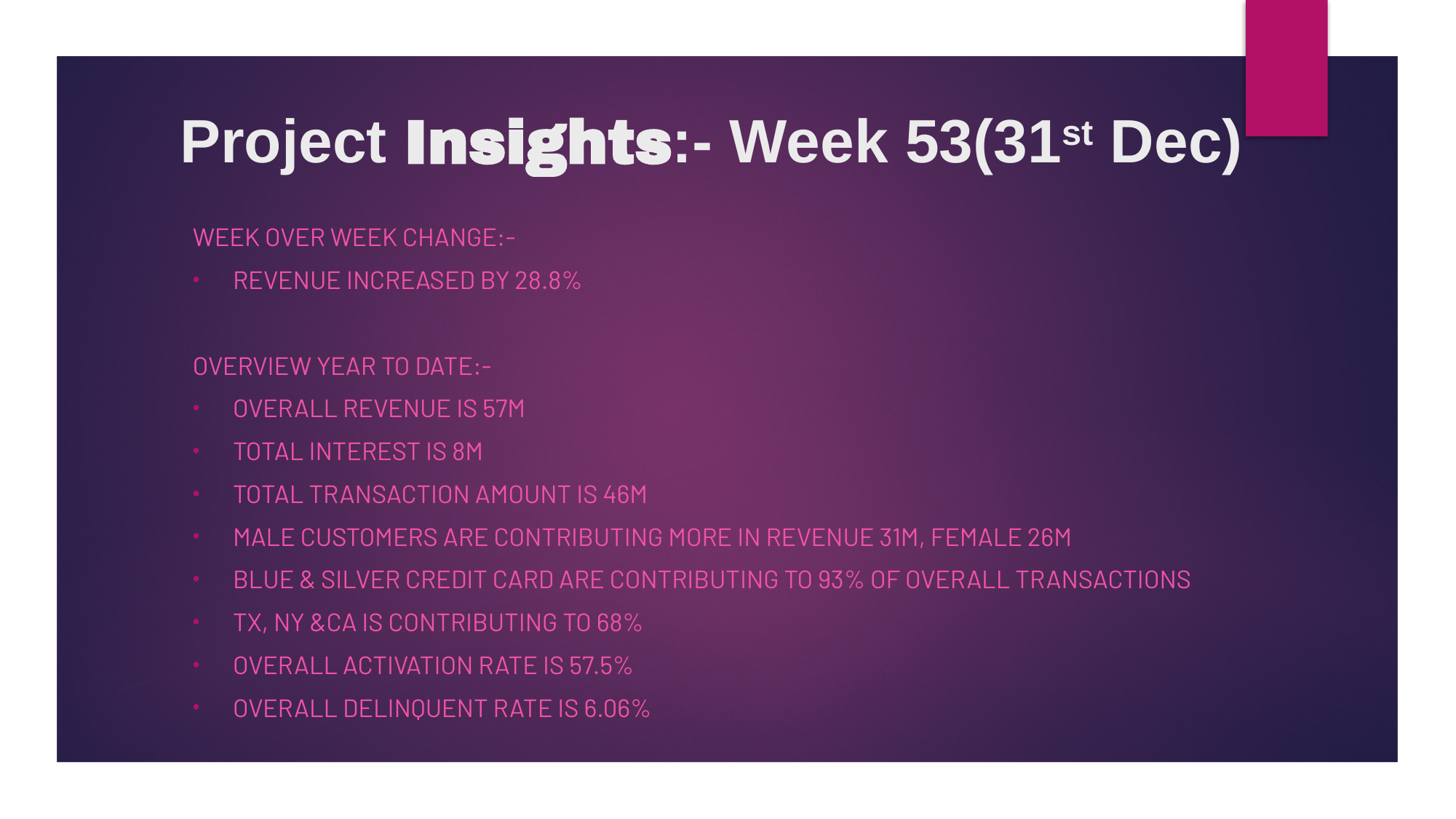

# Project Insights:- Week 53(31st Dec)
Week over week Change:-
Revenue increased by 28.8%

Overview Year To Date:-
Overall revenue is 57M
Total interest is 8M
Total Transaction amount is 46M
Male customers are contributing more in revenue 31M, female 26M
Blue & Silver credit card are contributing to 93% of overall transactions
TX, NY &CA is contributing to 68%
Overall Activation rate is 57.5%
Overall Delinquent rate is 6.06%